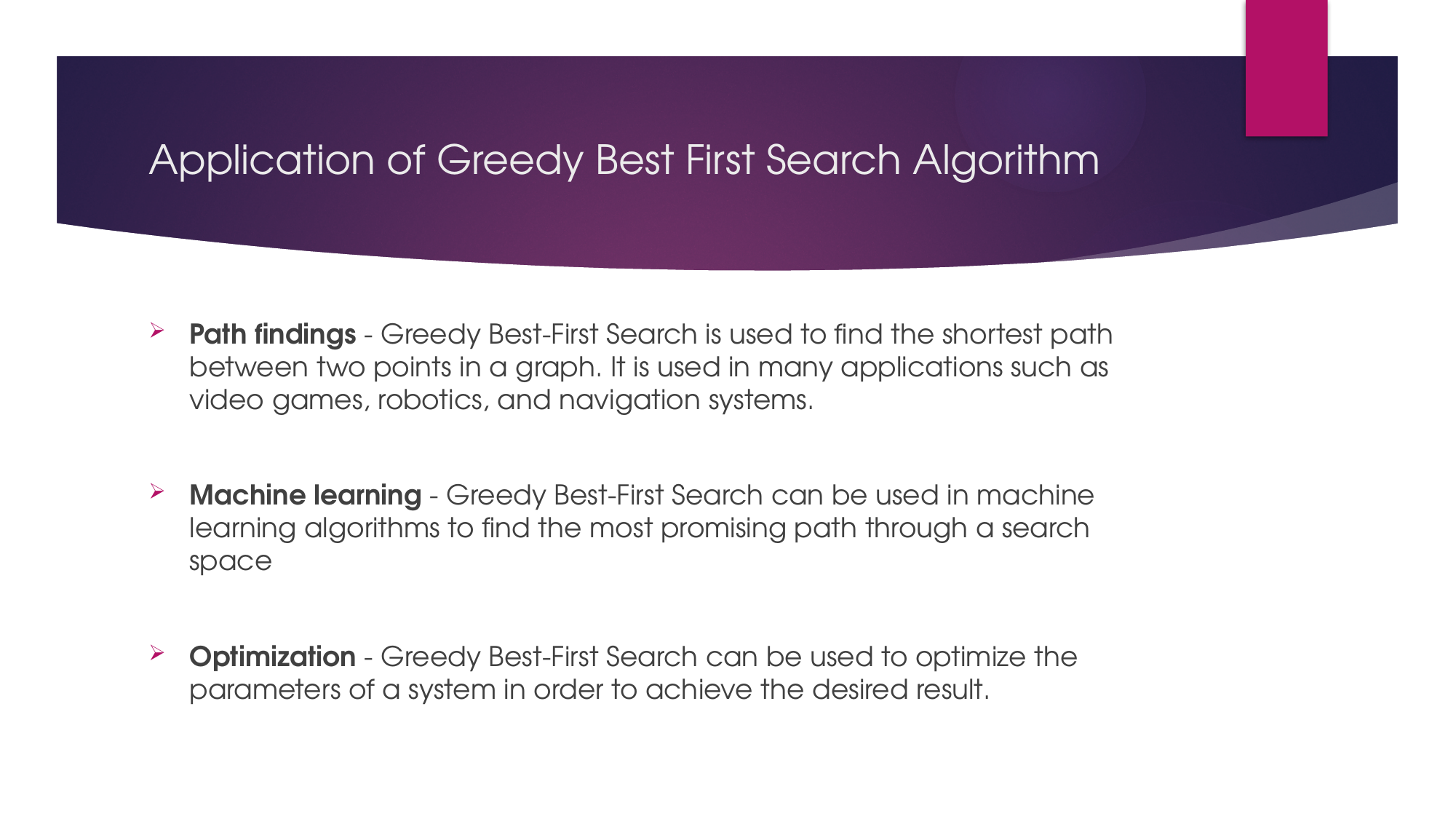

# Application of Greedy Best First Search Algorithm
Path findings - Greedy Best-First Search is used to find the shortest path between two points in a graph. It is used in many applications such as video games, robotics, and navigation systems.

Machine learning - Greedy Best-First Search can be used in machine learning algorithms to find the most promising path through a search space

Optimization - Greedy Best-First Search can be used to optimize the parameters of a system in order to achieve the desired result.